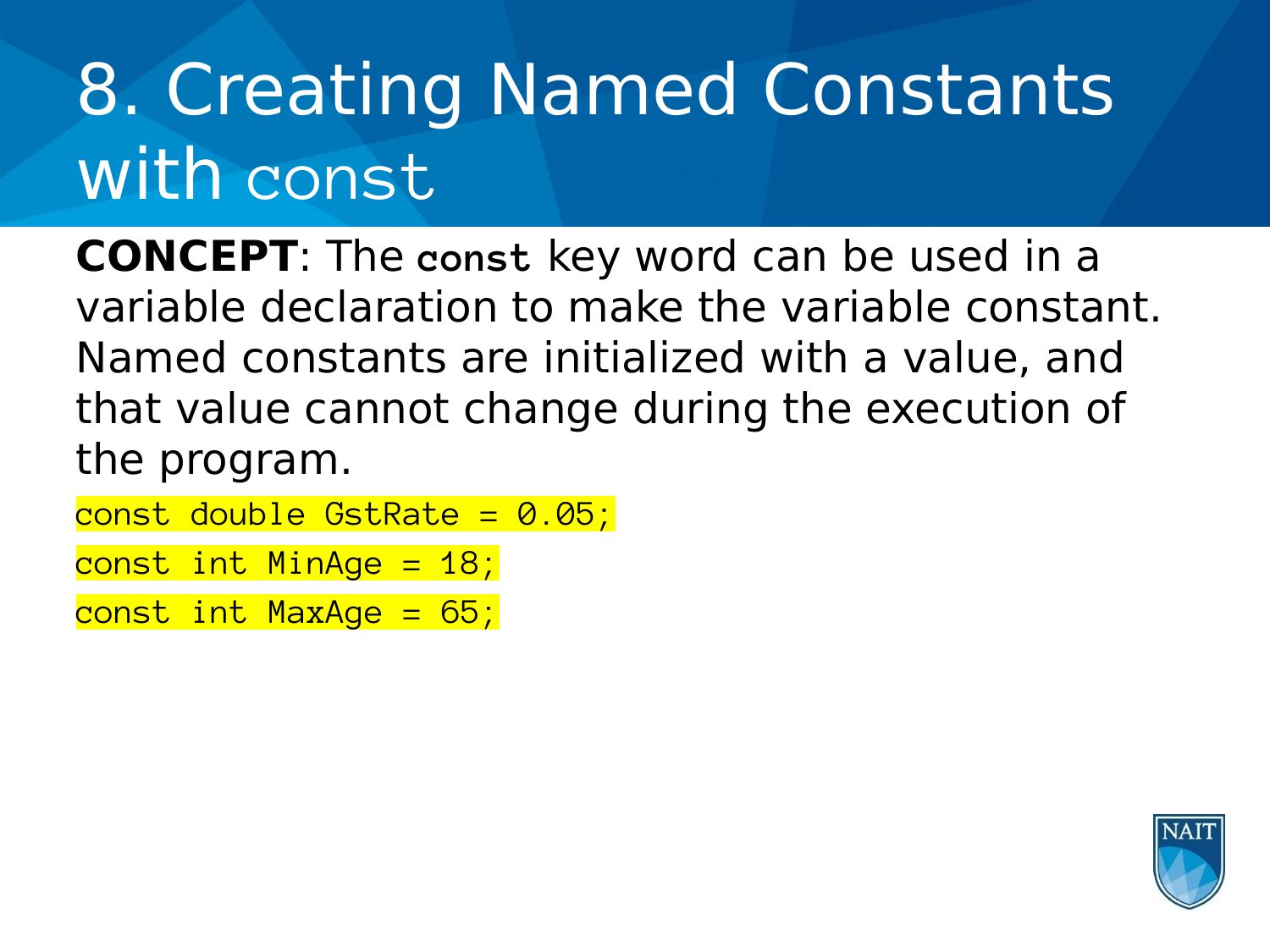

# 8. Creating Named Constants with const
CONCEPT: The const key word can be used in a variable declaration to make the variable constant. Named constants are initialized with a value, and that value cannot change during the execution of the program.
const double GstRate = 0.05;
const int MinAge = 18;
const int MaxAge = 65;